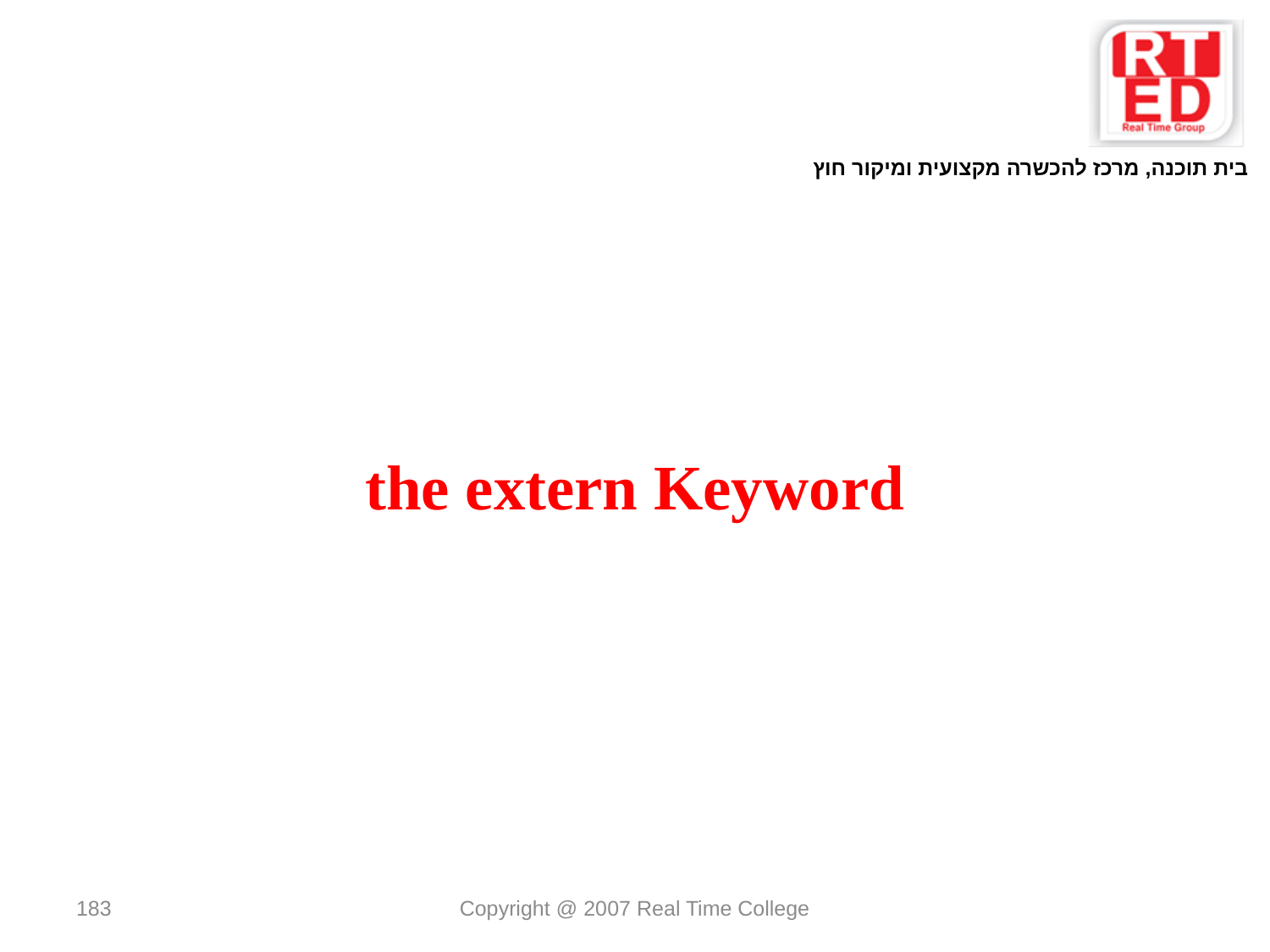

the extern Keyword
183
Copyright @ 2007 Real Time College